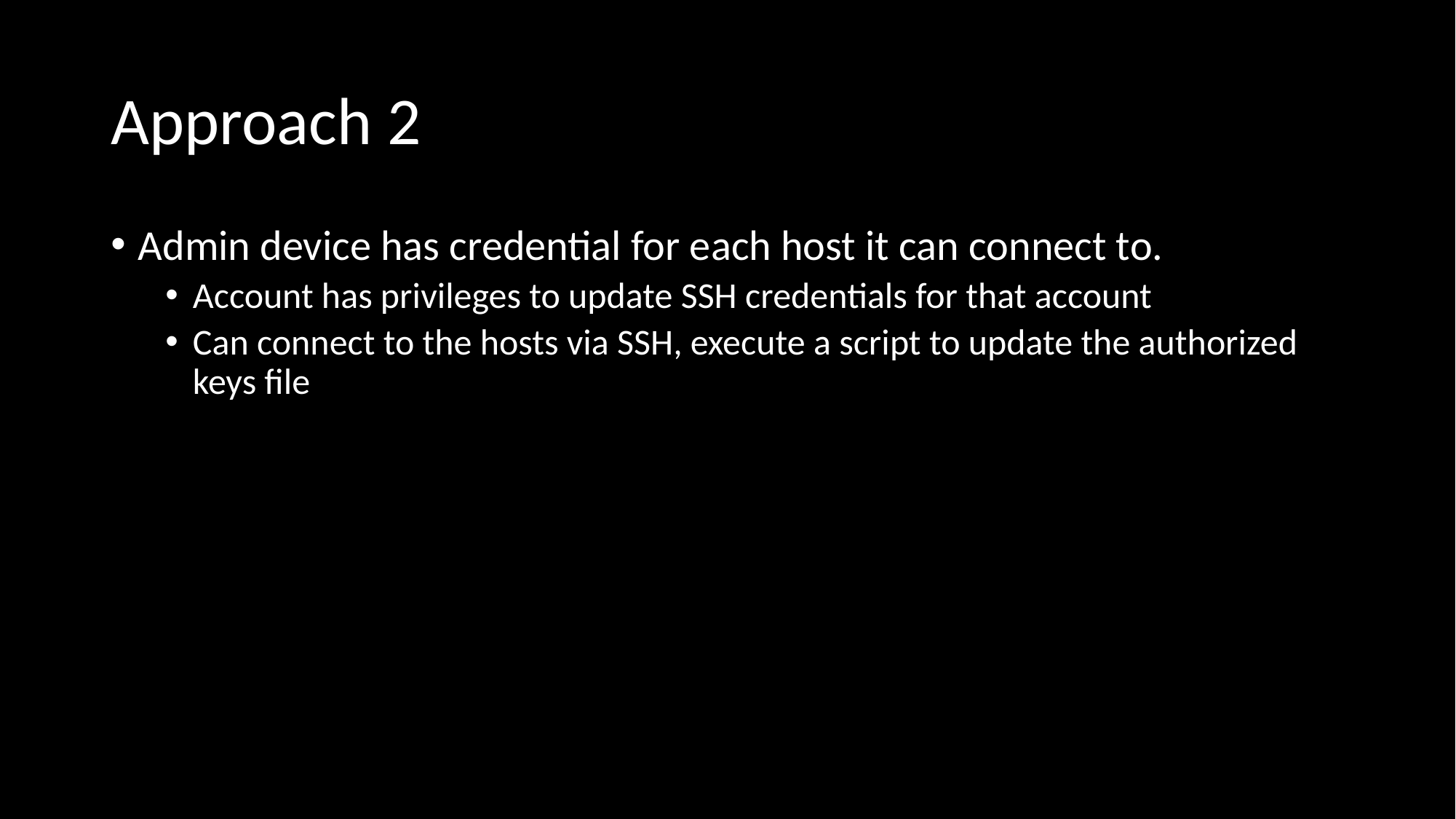

# Approach 2
Admin device has credential for each host it can connect to.
Account has privileges to update SSH credentials for that account
Can connect to the hosts via SSH, execute a script to update the authorized keys file